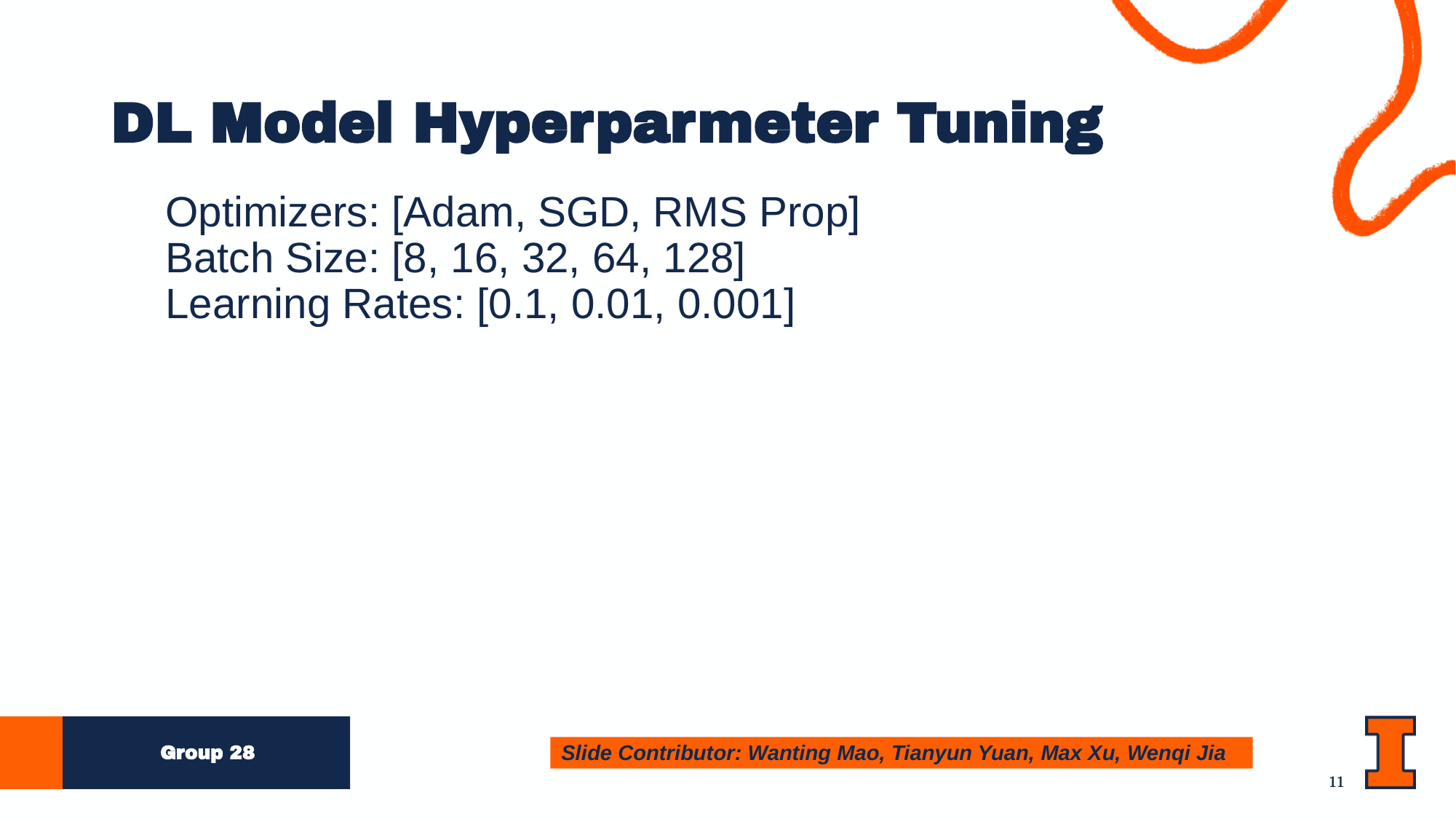

# DL Model Hyperparmeter Tuning
Optimizers: [Adam, SGD, RMS Prop]
Batch Size: [8, 16, 32, 64, 128]
Learning Rates: [0.1, 0.01, 0.001]
Slide Contributor: Wanting Mao, Tianyun Yuan, Max Xu, Wenqi Jia
Group 28
11